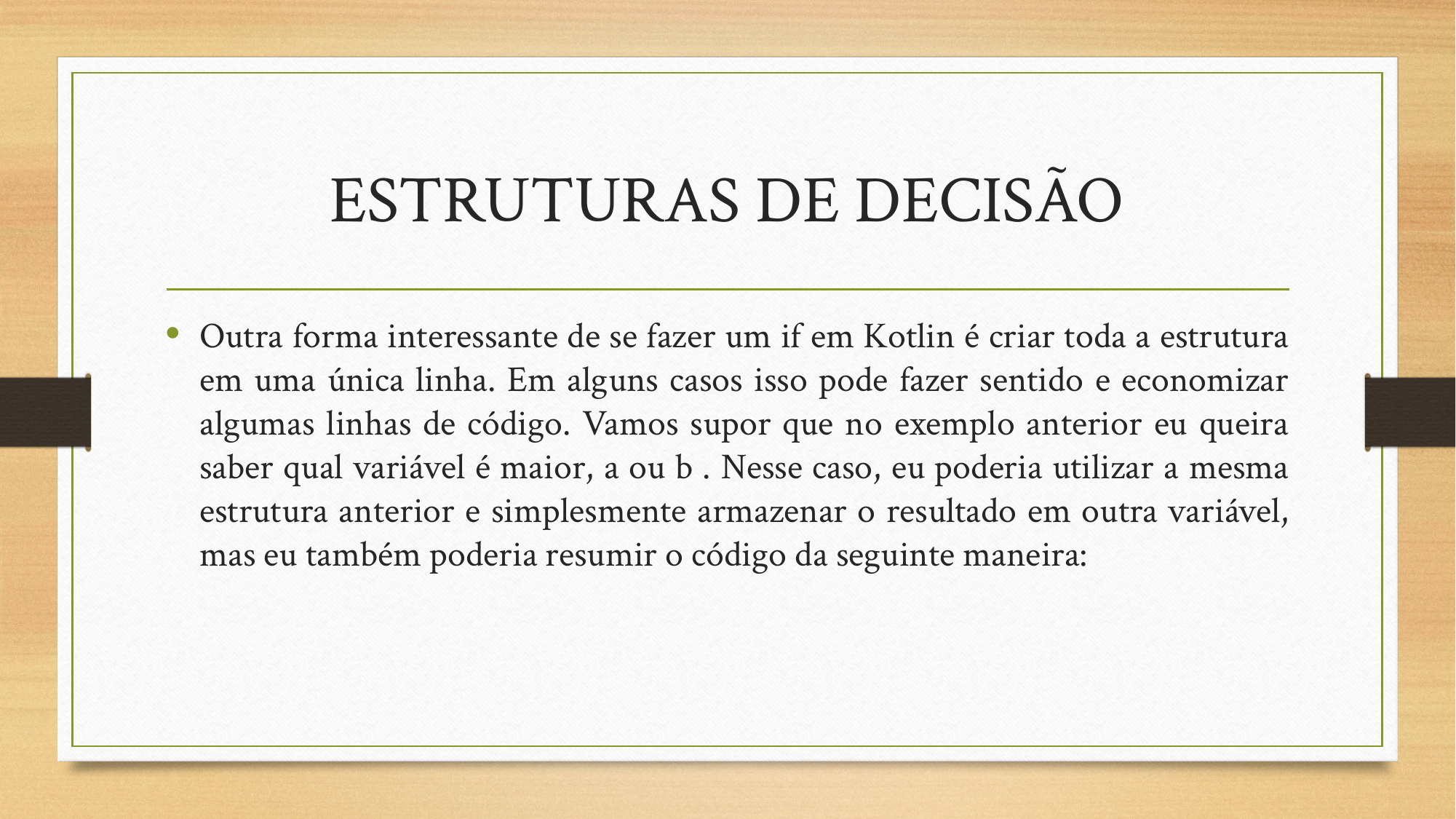

# ESTRUTURAS DE DECISÃO
Outra forma interessante de se fazer um if em Kotlin é criar toda a estrutura em uma única linha. Em alguns casos isso pode fazer sentido e economizar algumas linhas de código. Vamos supor que no exemplo anterior eu queira saber qual variável é maior, a ou b . Nesse caso, eu poderia utilizar a mesma estrutura anterior e simplesmente armazenar o resultado em outra variável, mas eu também poderia resumir o código da seguinte maneira: